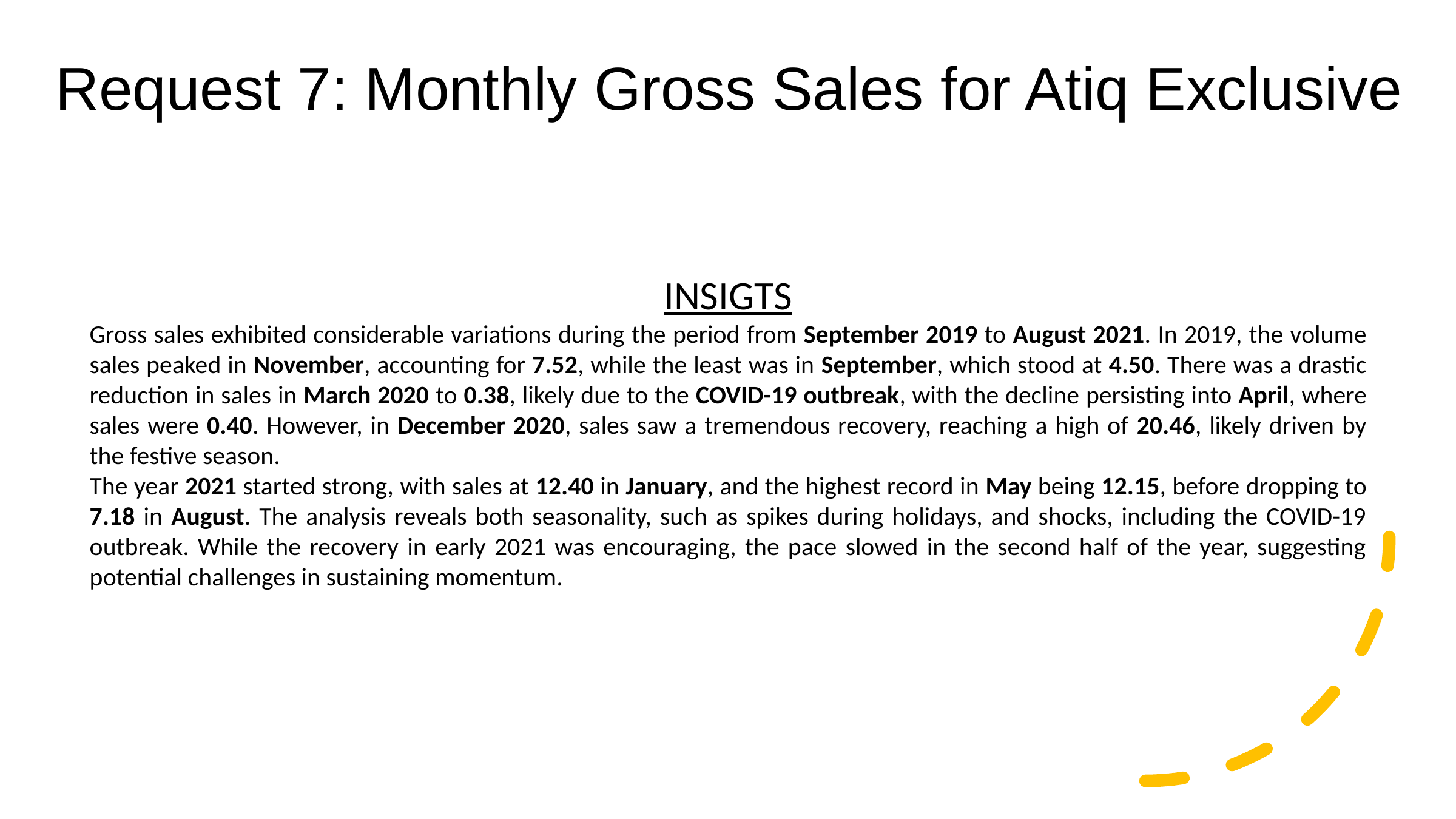

Request 7: Monthly Gross Sales for Atiq Exclusive
INSIGTS
Gross sales exhibited considerable variations during the period from September 2019 to August 2021. In 2019, the volume sales peaked in November, accounting for 7.52, while the least was in September, which stood at 4.50. There was a drastic reduction in sales in March 2020 to 0.38, likely due to the COVID-19 outbreak, with the decline persisting into April, where sales were 0.40. However, in December 2020, sales saw a tremendous recovery, reaching a high of 20.46, likely driven by the festive season.
The year 2021 started strong, with sales at 12.40 in January, and the highest record in May being 12.15, before dropping to 7.18 in August. The analysis reveals both seasonality, such as spikes during holidays, and shocks, including the COVID-19 outbreak. While the recovery in early 2021 was encouraging, the pace slowed in the second half of the year, suggesting potential challenges in sustaining momentum.